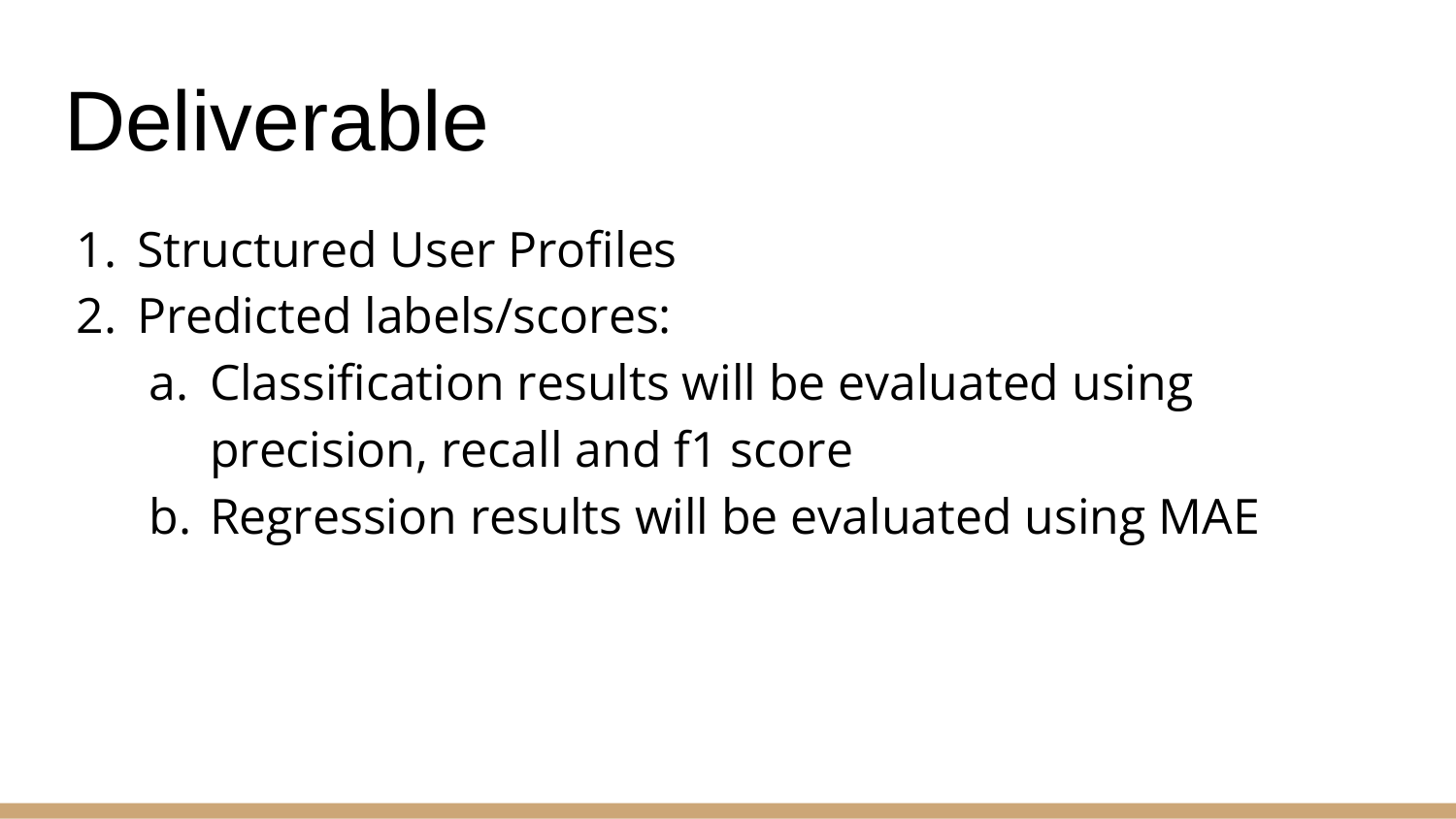

# Deliverable
Structured User Profiles
Predicted labels/scores:
Classification results will be evaluated using precision, recall and f1 score
Regression results will be evaluated using MAE